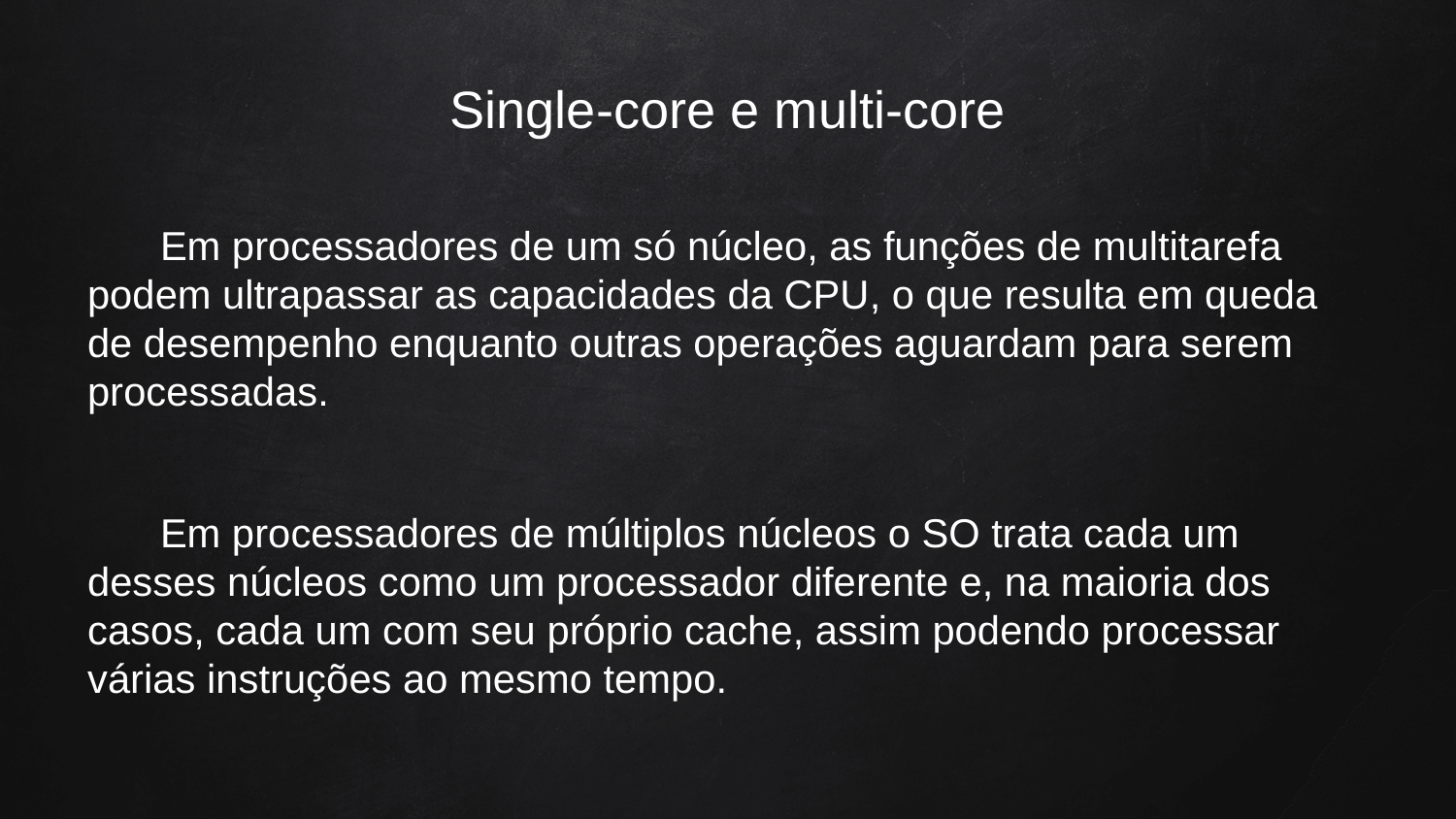

# Single-core e multi-core
Em processadores de um só núcleo, as funções de multitarefa podem ultrapassar as capacidades da CPU, o que resulta em queda de desempenho enquanto outras operações aguardam para serem processadas.

Em processadores de múltiplos núcleos o SO trata cada um desses núcleos como um processador diferente e, na maioria dos casos, cada um com seu próprio cache, assim podendo processar várias instruções ao mesmo tempo.